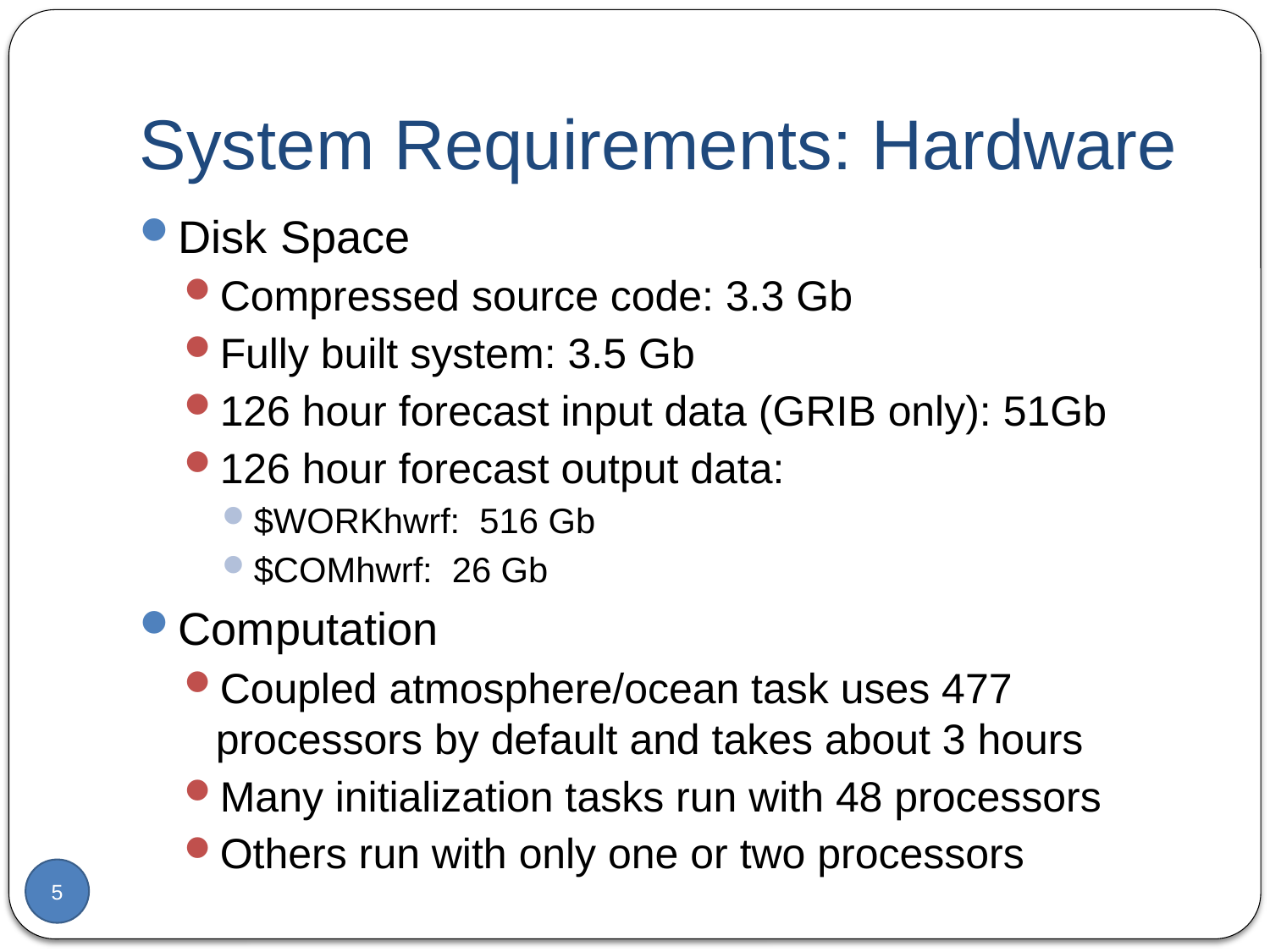

# System Requirements: Hardware
Disk Space
Compressed source code: 3.3 Gb
Fully built system: 3.5 Gb
126 hour forecast input data (GRIB only): 51Gb
126 hour forecast output data:
$WORKhwrf:  516 Gb
$COMhwrf:  26 Gb
Computation
Coupled atmosphere/ocean task uses 477 processors by default and takes about 3 hours
Many initialization tasks run with 48 processors
Others run with only one or two processors